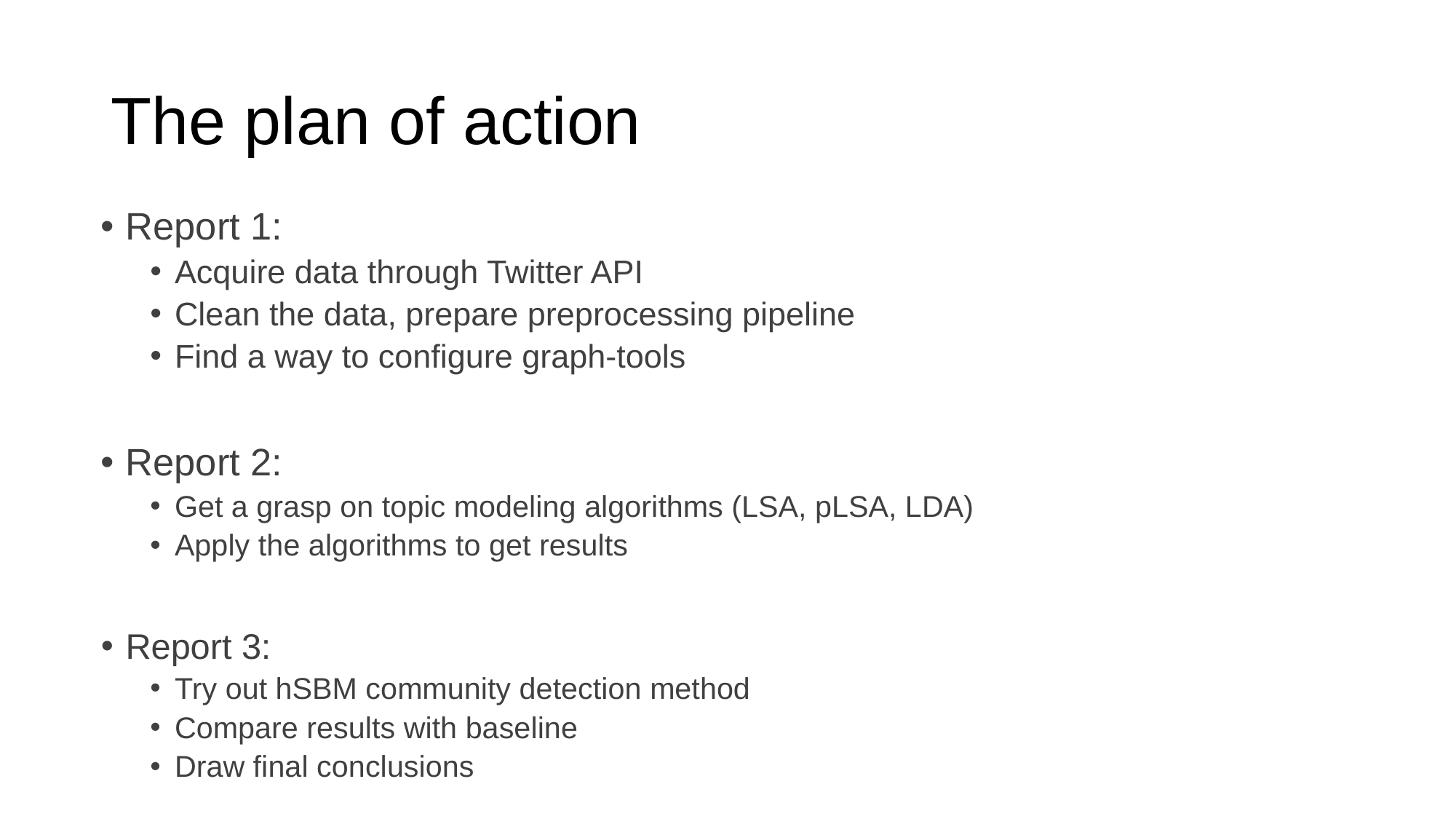

# The plan of action
Report 1:
Acquire data through Twitter API
Clean the data, prepare preprocessing pipeline
Find a way to configure graph-tools

Report 2:
Get a grasp on topic modeling algorithms (LSA, pLSA, LDA)
Apply the algorithms to get results

Report 3:
Try out hSBM community detection method
Compare results with baseline
Draw final conclusions